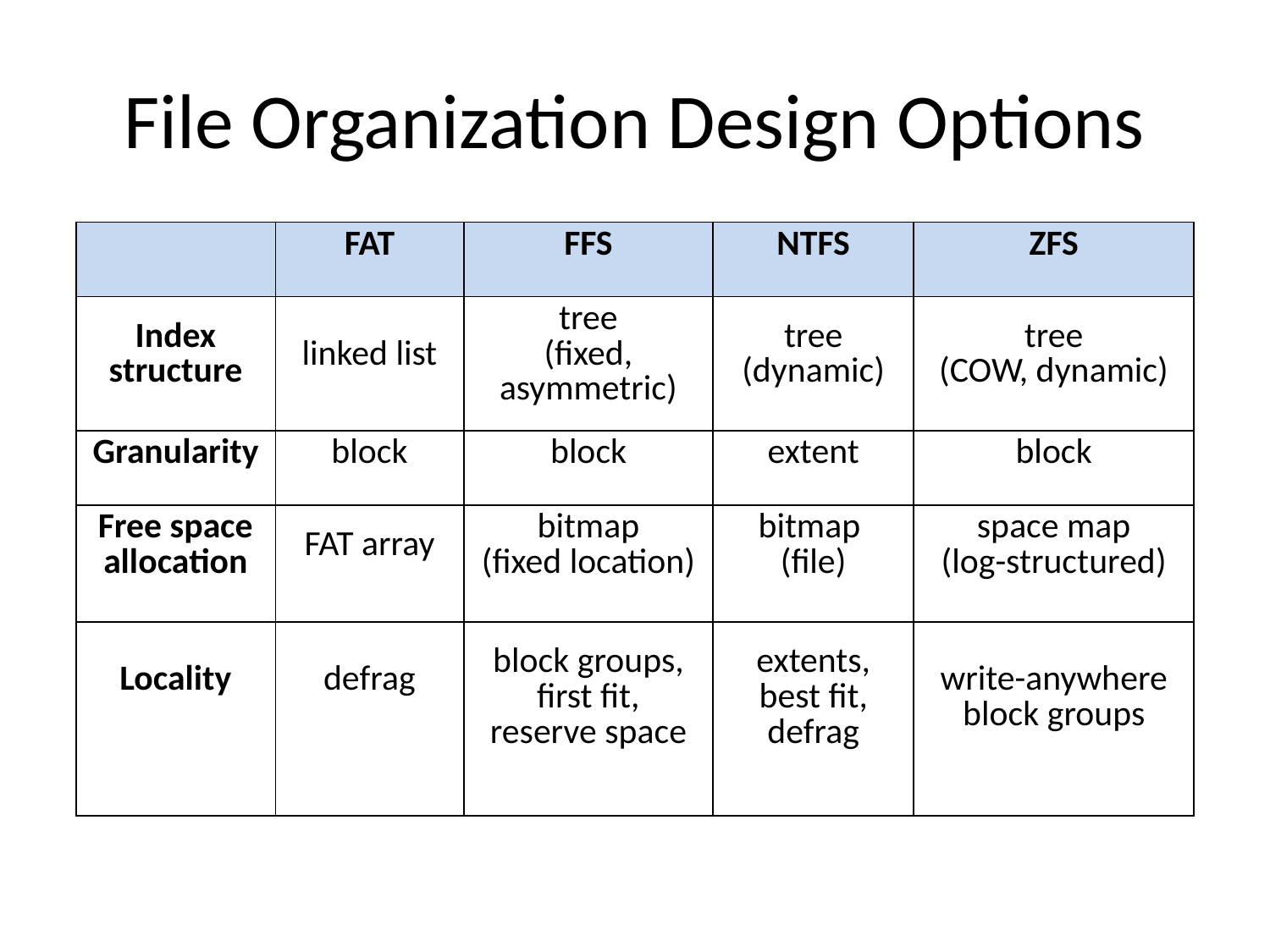

# File Organization Design Options
|  | FAT | FFS | NTFS | ZFS |
| --- | --- | --- | --- | --- |
| Index structure | linked list | tree (fixed, asymmetric) | tree (dynamic) | tree (COW, dynamic) |
| Granularity | block | block | extent | block |
| Free space allocation | FAT array | bitmap (fixed location) | bitmap (file) | space map (log-structured) |
| Locality | defrag | block groups, first fit, reserve space | extents, best fit, defrag | write-anywhere block groups |